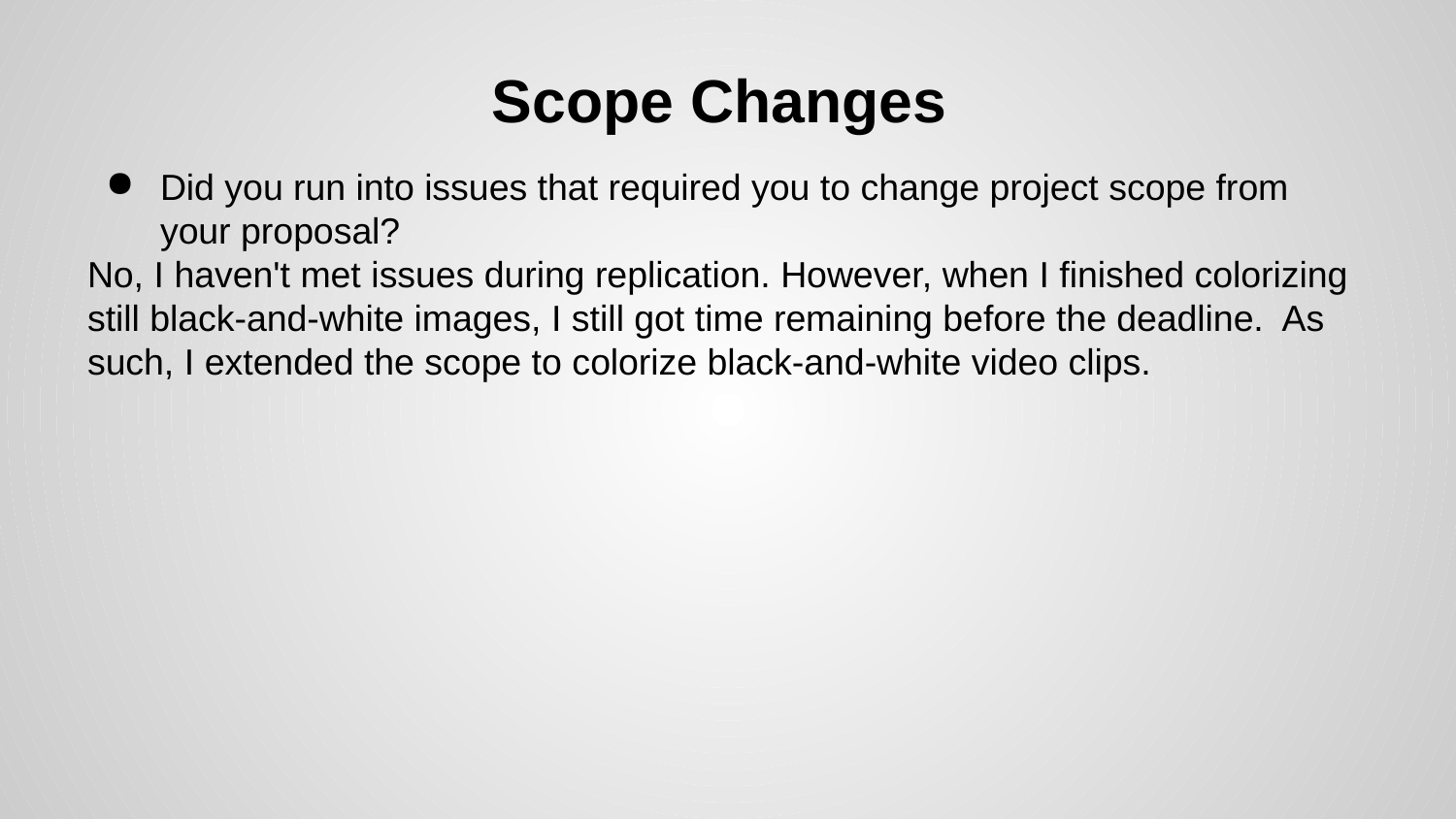

# Scope Changes
Did you run into issues that required you to change project scope from your proposal?
No, I haven't met issues during replication. However, when I finished colorizing still black-and-white images, I still got time remaining before the deadline.  As such, I extended the scope to colorize black-and-white video clips.